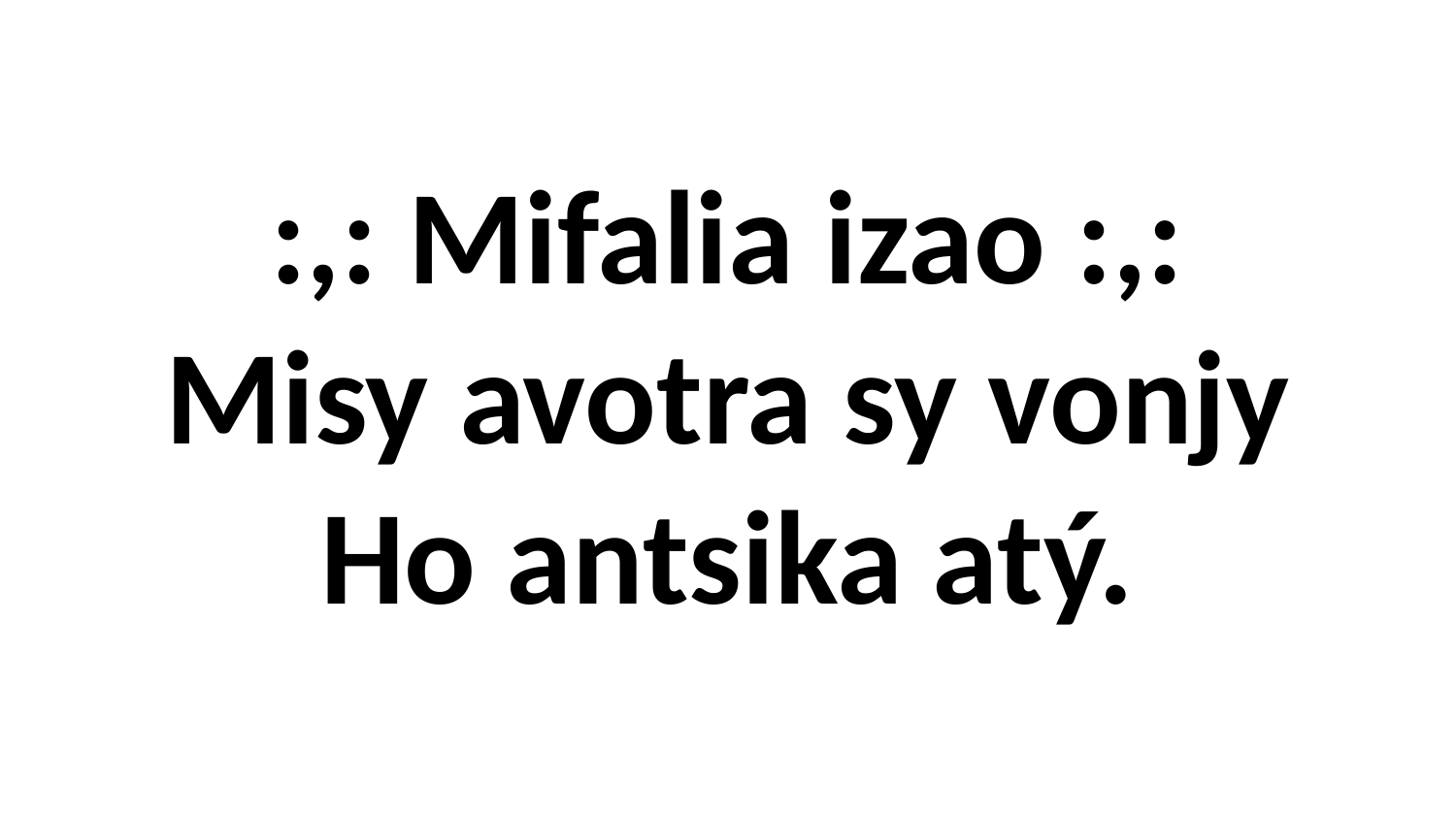

# :,: Mifalia izao :,: Misy avotra sy vonjy Ho antsika atý.